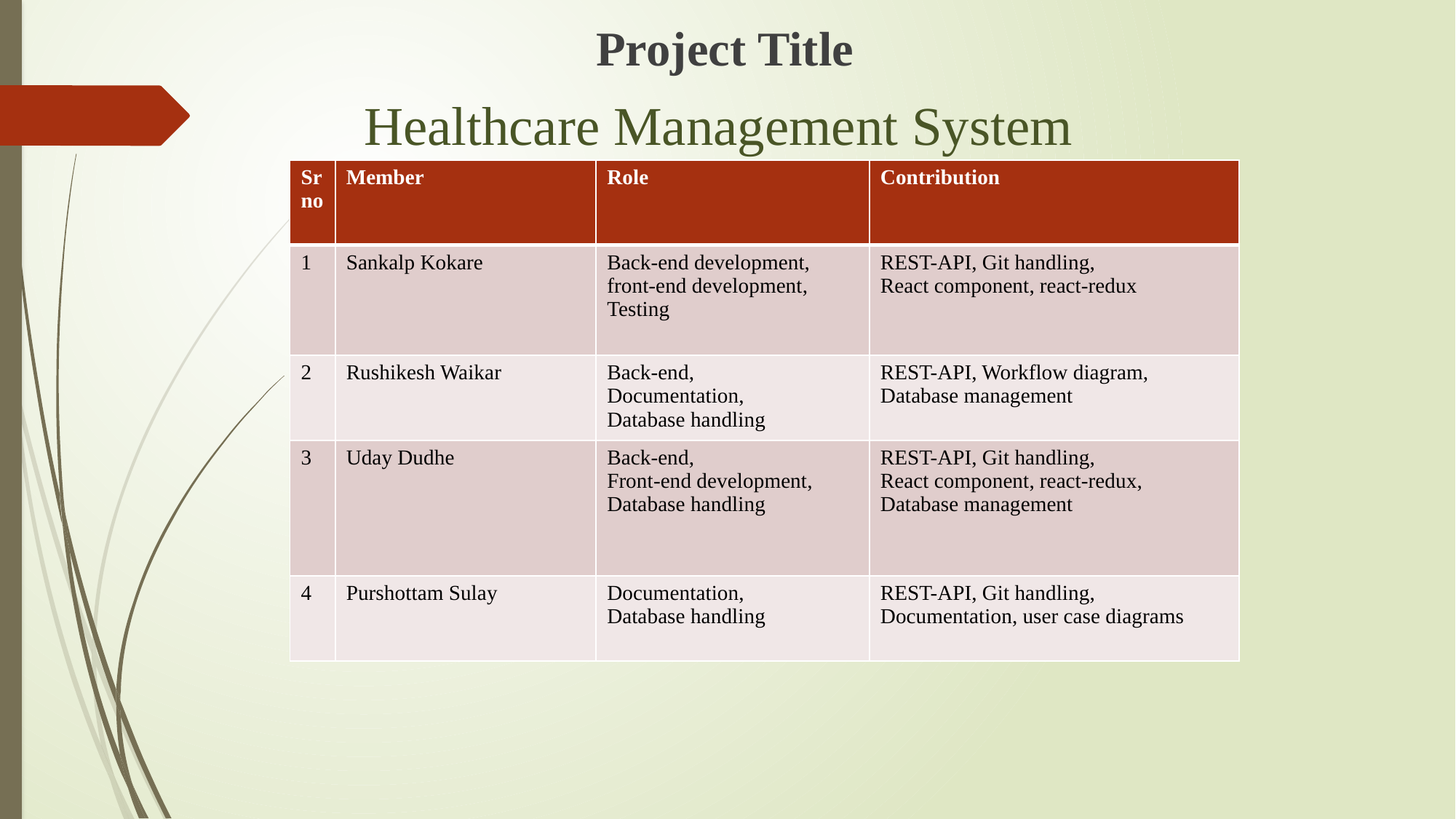

Project Title
Healthcare Management System

| Sr no | Member | Role | Contribution |
| --- | --- | --- | --- |
| 1 | Sankalp Kokare | Back-end development, front-end development, Testing | REST-API, Git handling, React component, react-redux |
| 2 | Rushikesh Waikar | Back-end, Documentation, Database handling | REST-API, Workflow diagram, Database management |
| 3 | Uday Dudhe | Back-end, Front-end development, Database handling | REST-API, Git handling, React component, react-redux, Database management |
| 4 | Purshottam Sulay | Documentation, Database handling | REST-API, Git handling, Documentation, user case diagrams |